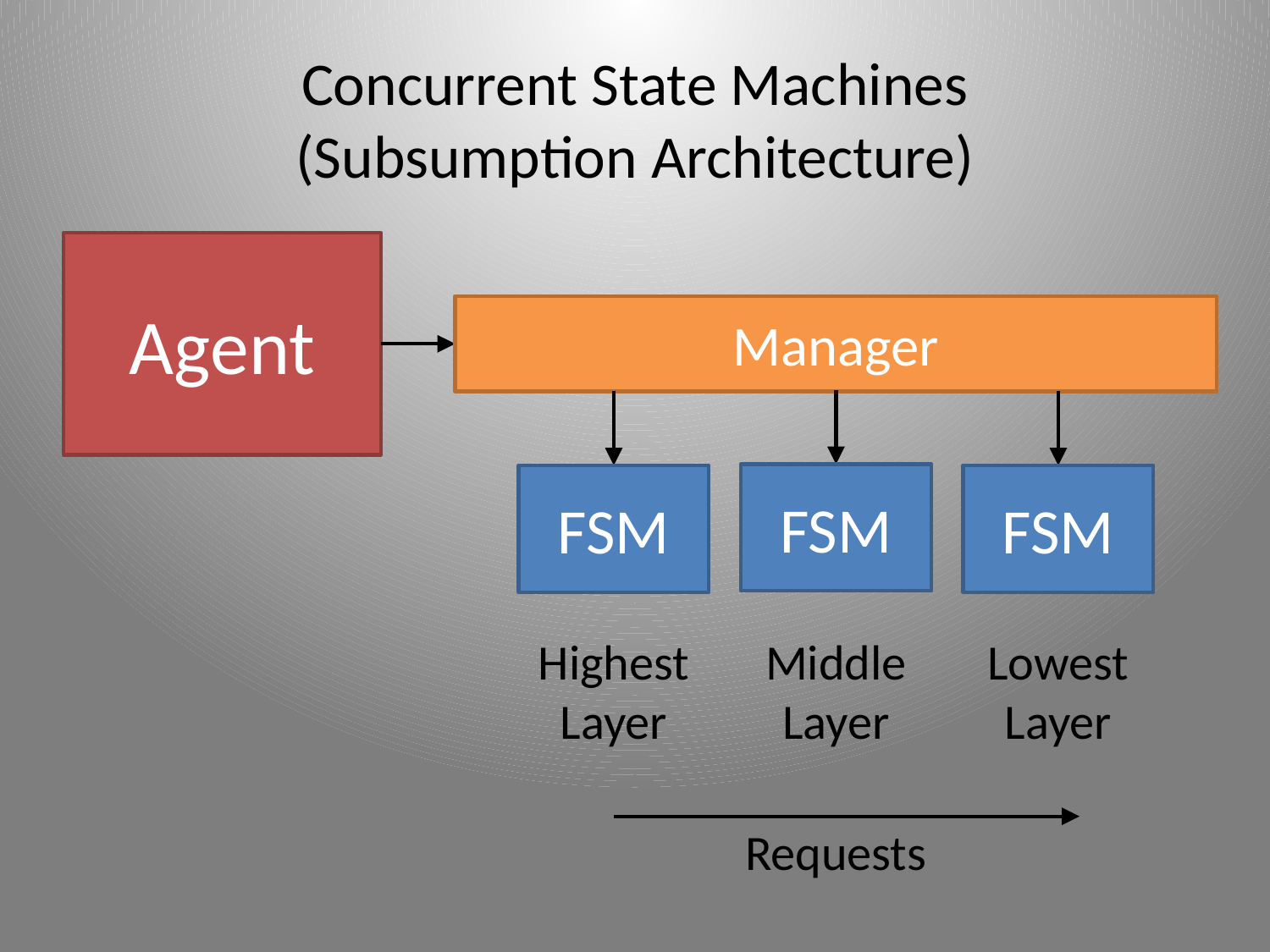

# Concurrent State Machines (Subsumption Architecture)
Agent
Manager
FSM
FSM
FSM
Middle
Layer
Highest
Layer
Lowest
Layer
Requests